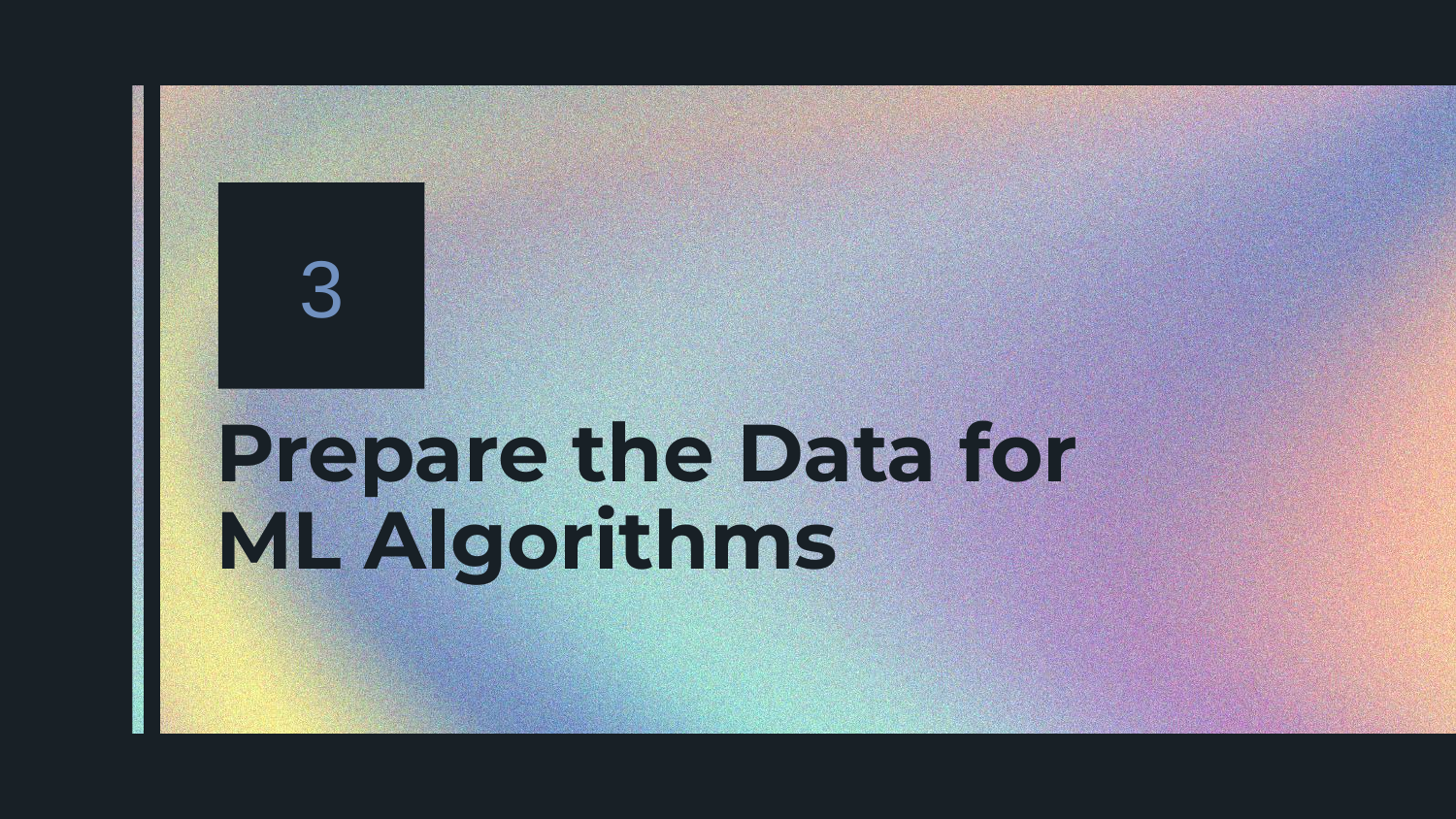

3
# Prepare the Data for ML Algorithms